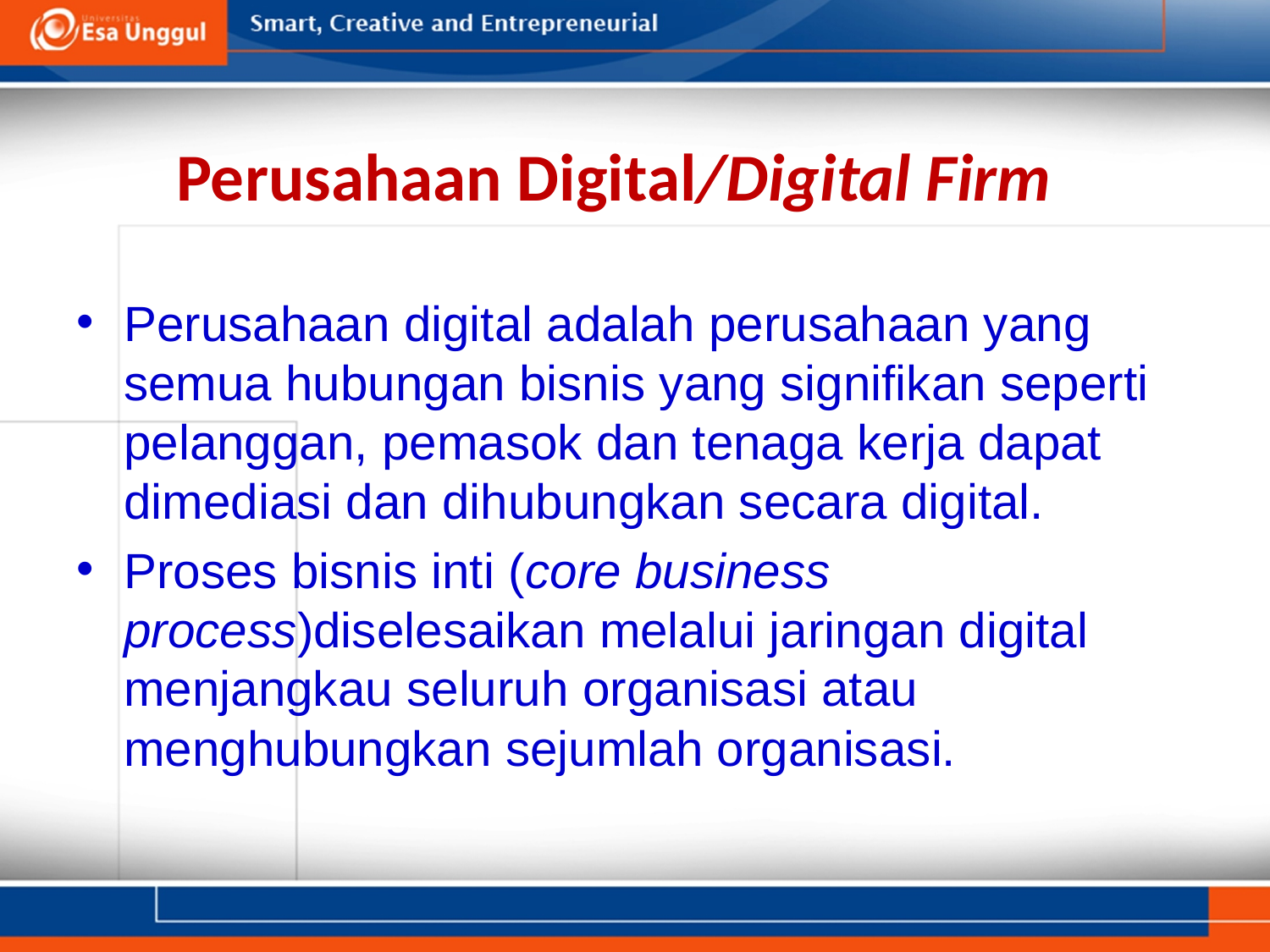

# Perusahaan Digital/Digital Firm
Perusahaan digital adalah perusahaan yang semua hubungan bisnis yang signifikan seperti pelanggan, pemasok dan tenaga kerja dapat dimediasi dan dihubungkan secara digital.
Proses bisnis inti (core business process)diselesaikan melalui jaringan digital menjangkau seluruh organisasi atau menghubungkan sejumlah organisasi.